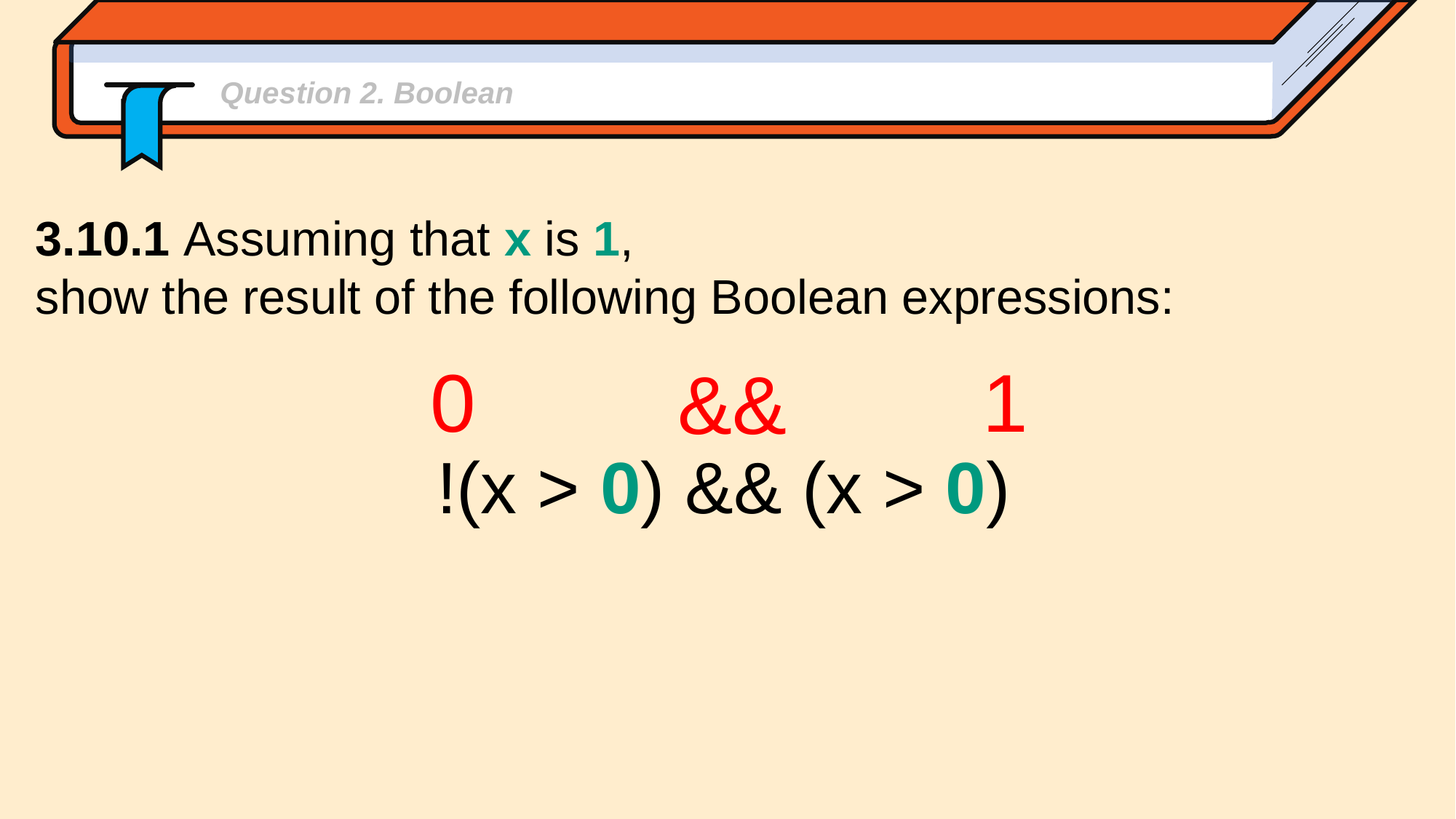

Question 2. Boolean
3.10.1 Assuming that x is 1,
show the result of the following Boolean expressions:

!(x > 0) && (x > 0)

0
1
&&